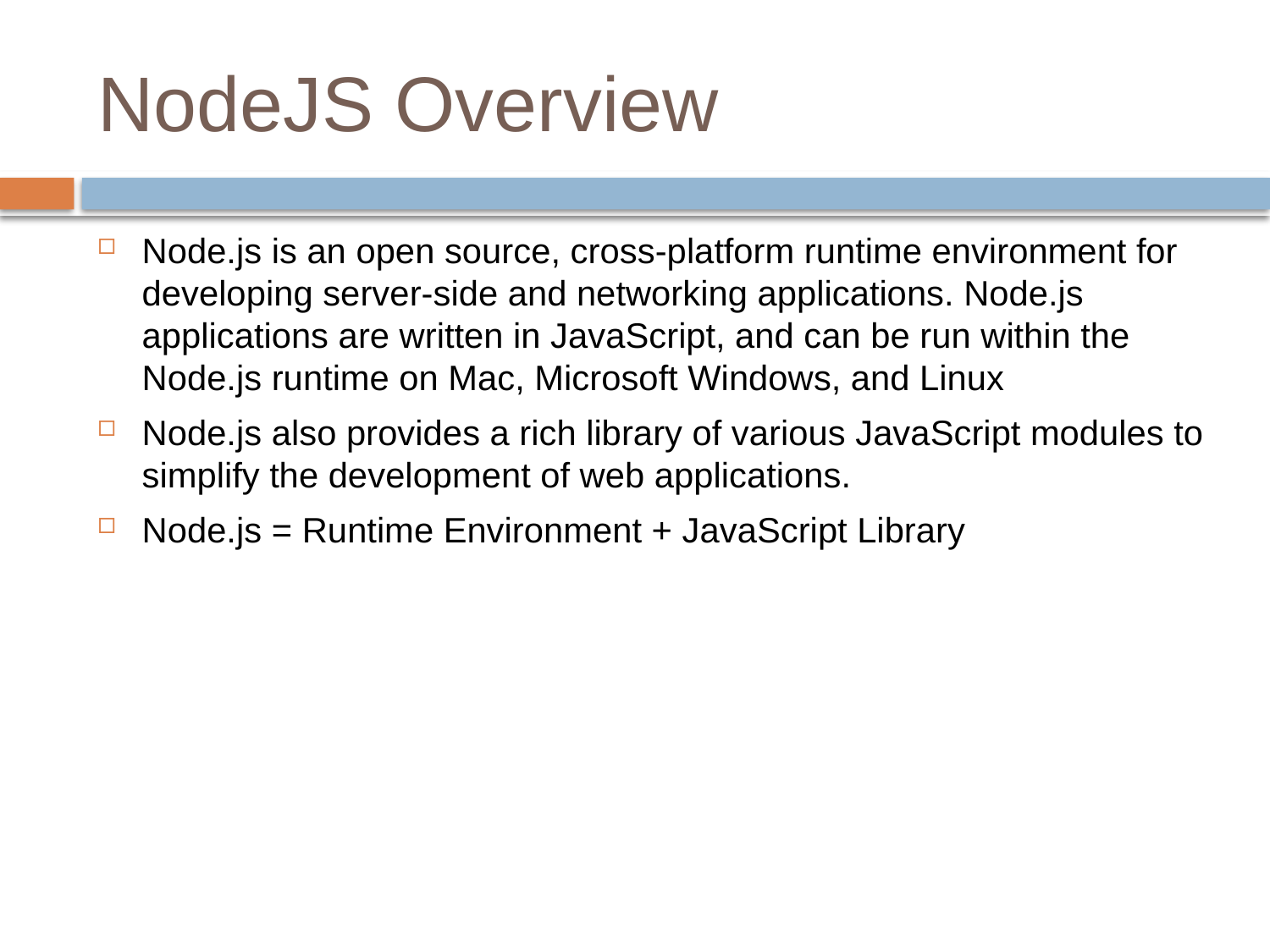

# NodeJS Overview
Node.js is an open source, cross-platform runtime environment for developing server-side and networking applications. Node.js applications are written in JavaScript, and can be run within the Node.js runtime on Mac, Microsoft Windows, and Linux
Node.js also provides a rich library of various JavaScript modules to simplify the development of web applications.
Node.js = Runtime Environment + JavaScript Library